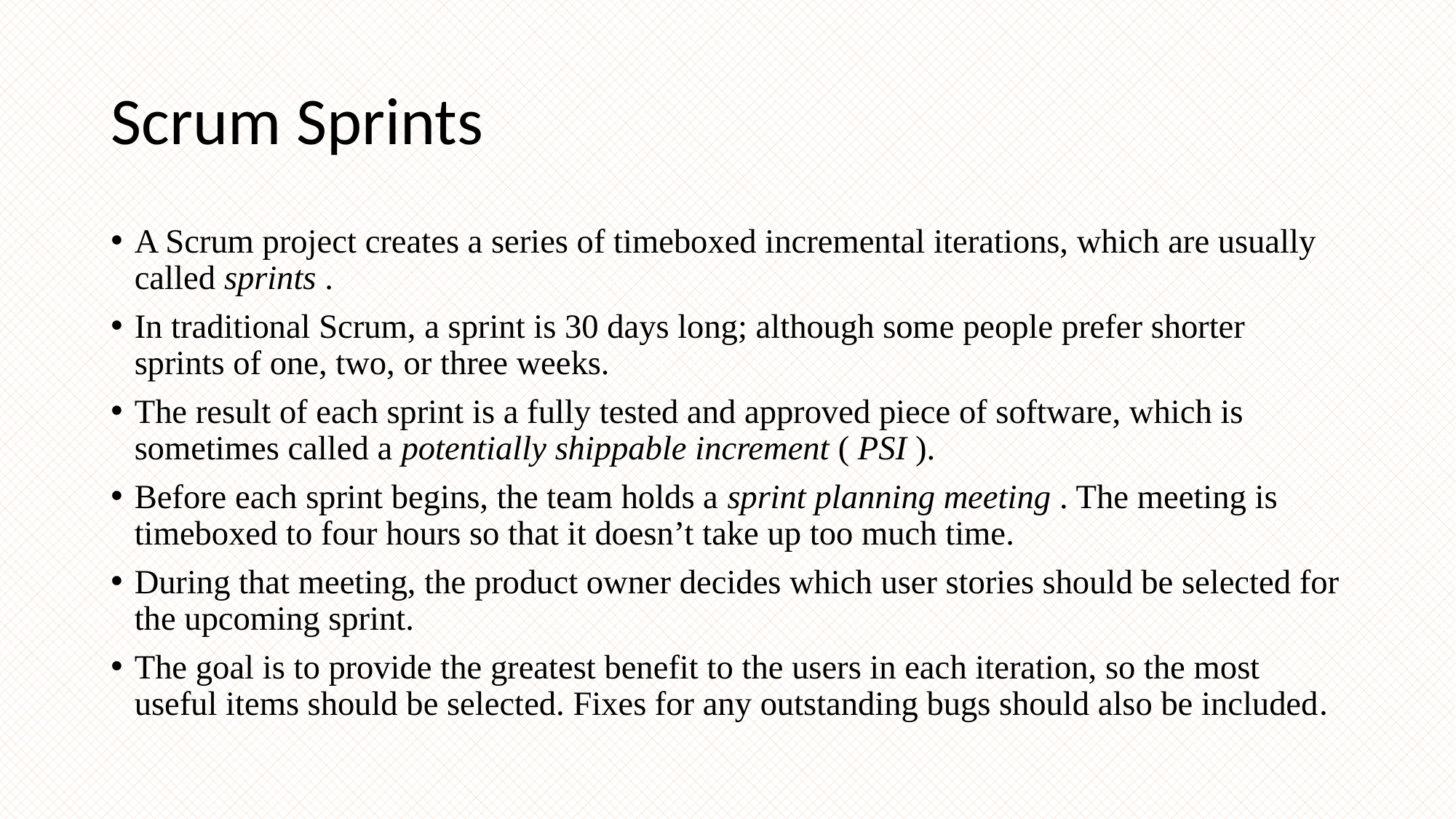

# Scrum Sprints
A Scrum project creates a series of timeboxed incremental iterations, which are usually called sprints .
In traditional Scrum, a sprint is 30 days long; although some people prefer shorter sprints of one, two, or three weeks.
The result of each sprint is a fully tested and approved piece of software, which is sometimes called a potentially shippable increment ( PSI ).
Before each sprint begins, the team holds a sprint planning meeting . The meeting is timeboxed to four hours so that it doesn’t take up too much time.
During that meeting, the product owner decides which user stories should be selected for the upcoming sprint.
The goal is to provide the greatest benefit to the users in each iteration, so the most useful items should be selected. Fixes for any outstanding bugs should also be included.